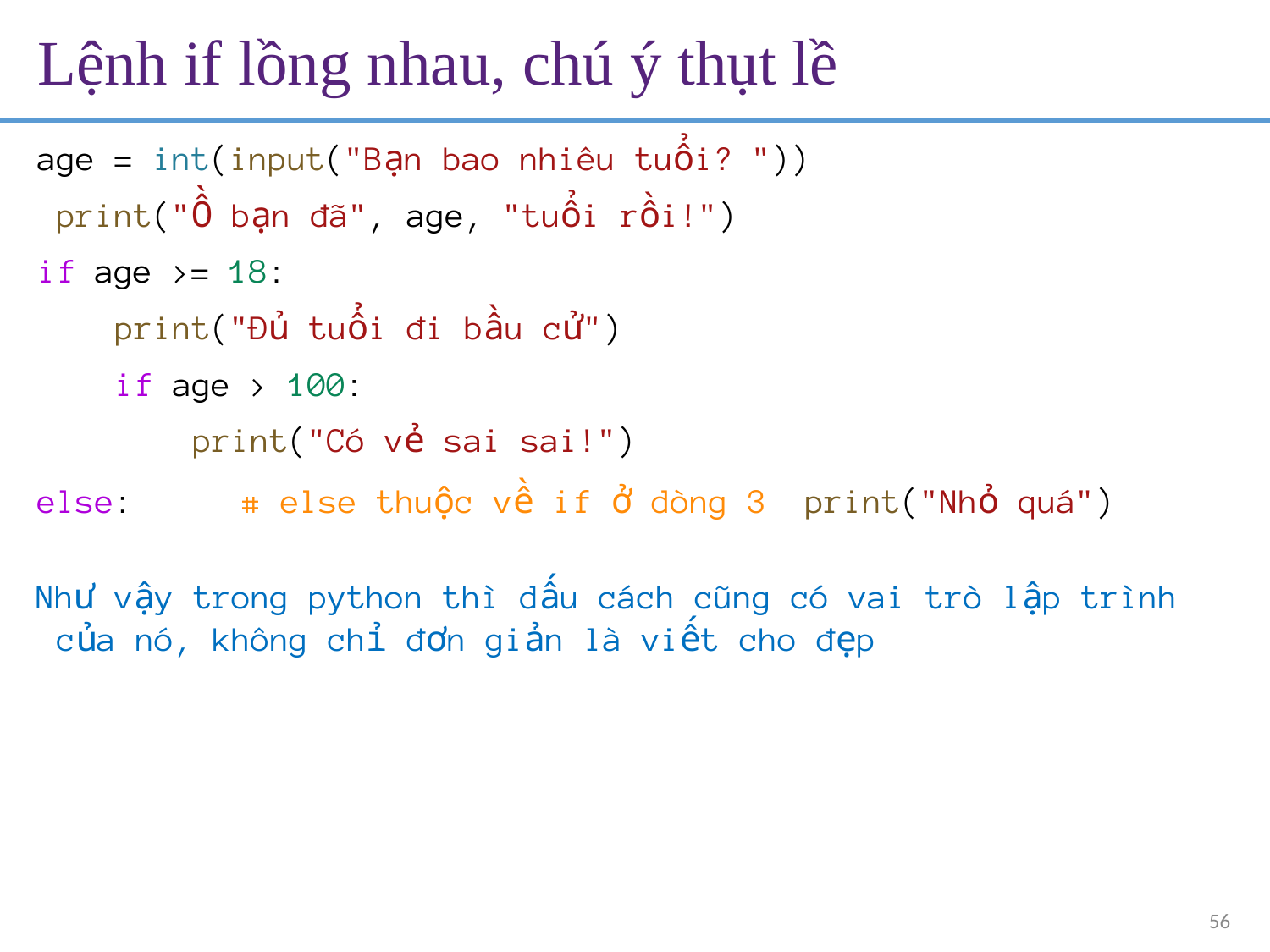

# Lệnh if lồng nhau, chú ý thụt lề
age = int(input("Bạn bao nhiêu tuổi? "))  print("Ồ bạn đã", age, "tuổi rồi!")
if age >= 18:
print("Đủ tuổi đi bầu cử")
if age > 100:
print("Có vẻ sai sai!")
else:	# else thuộc về if ở dòng 3  print("Nhỏ quá")

Như vậy trong python thì dấu cách cũng có vai trò lập trình  của nó, không chỉ đơn giản là viết cho đẹp
56